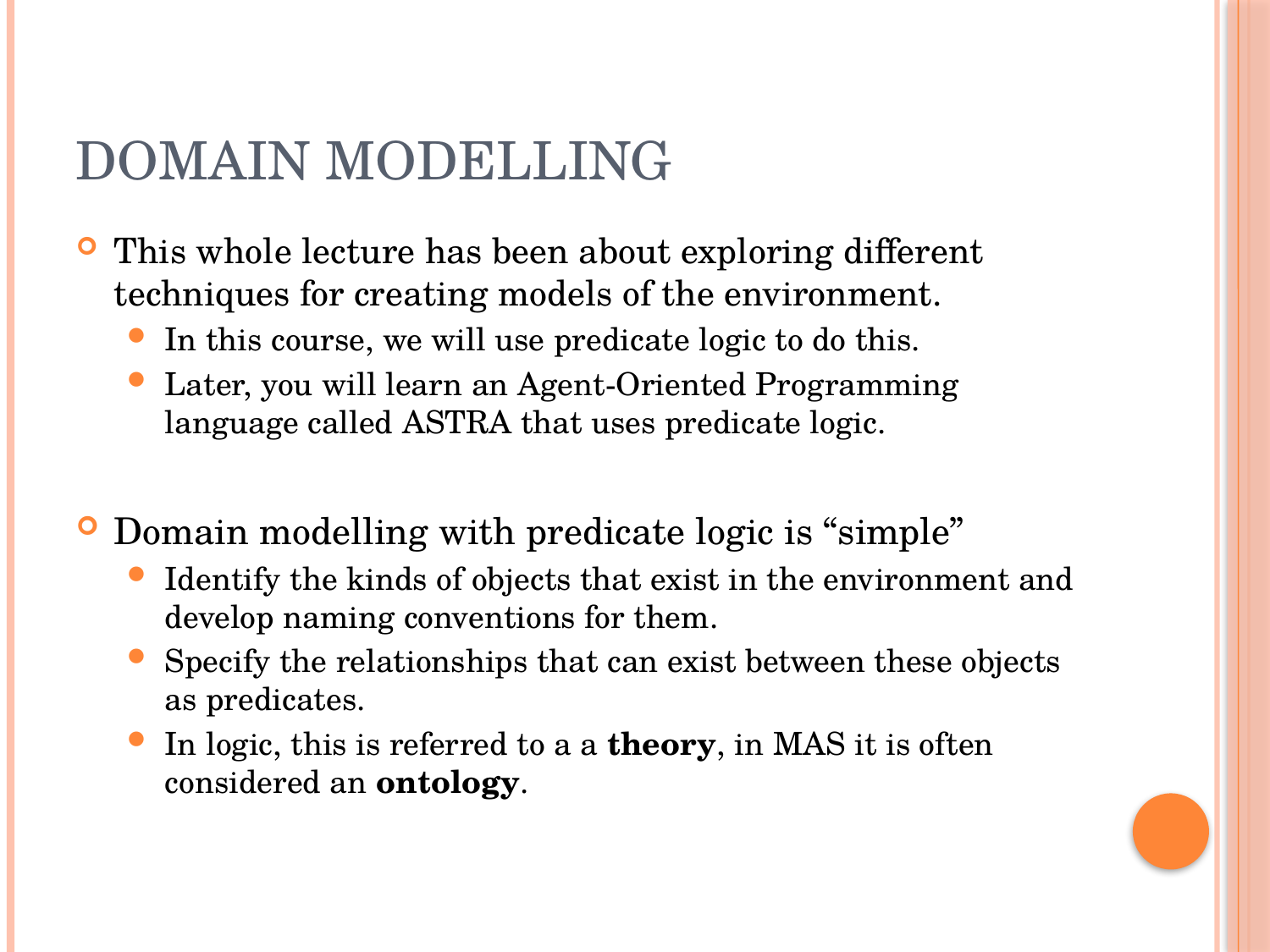

# Domain Modelling
This whole lecture has been about exploring different techniques for creating models of the environment.
In this course, we will use predicate logic to do this.
Later, you will learn an Agent-Oriented Programming language called ASTRA that uses predicate logic.

Domain modelling with predicate logic is “simple”
Identify the kinds of objects that exist in the environment and develop naming conventions for them.
Specify the relationships that can exist between these objects as predicates.
In logic, this is referred to a a theory, in MAS it is often considered an ontology.